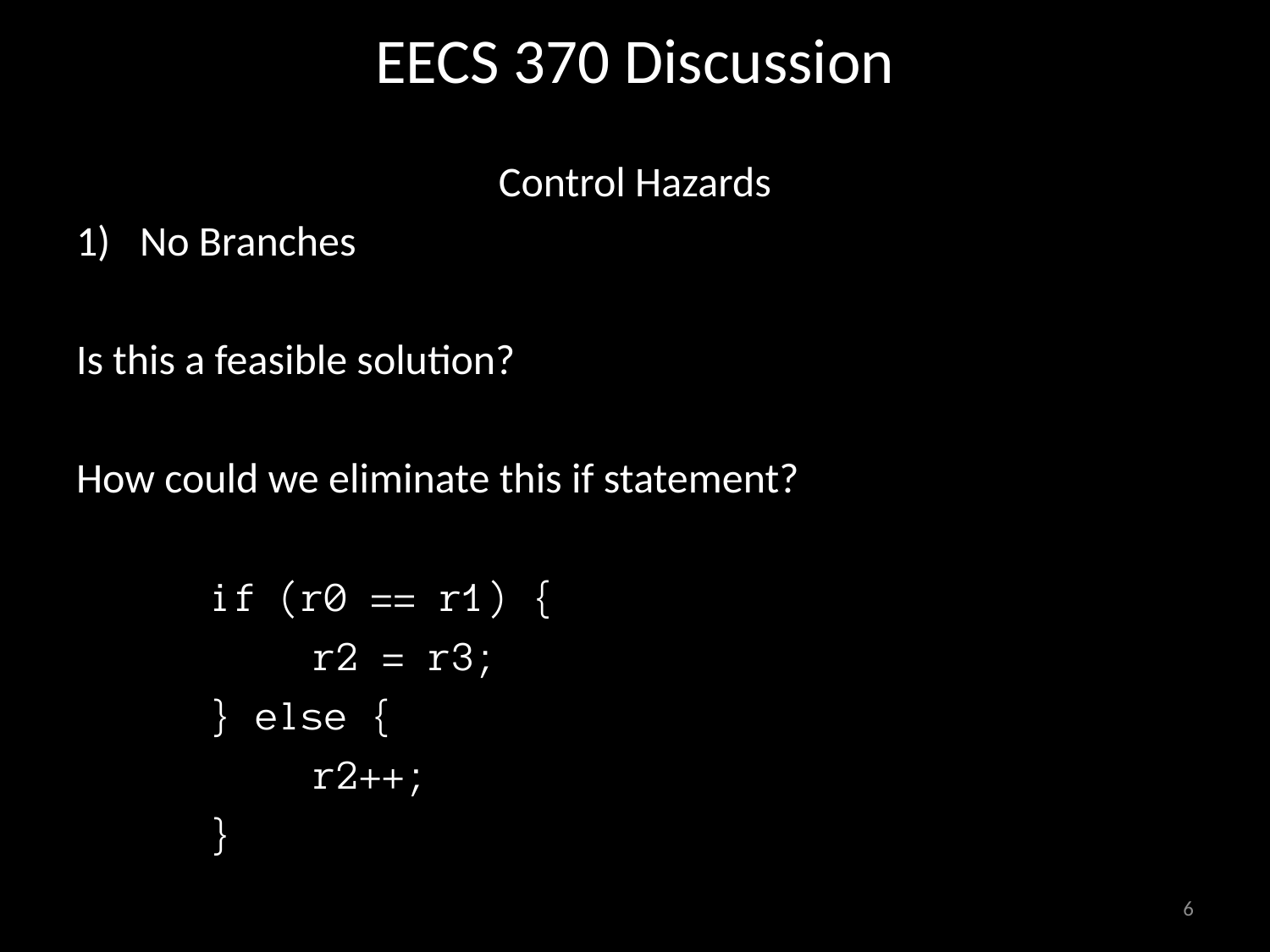

# EECS 370 Discussion
Control Hazards
No Branches

Is this a feasible solution?

How could we eliminate this if statement?

 if (r0 == r1) {
 	r2 = r3;
 } else {
 	r2++;
 }

6